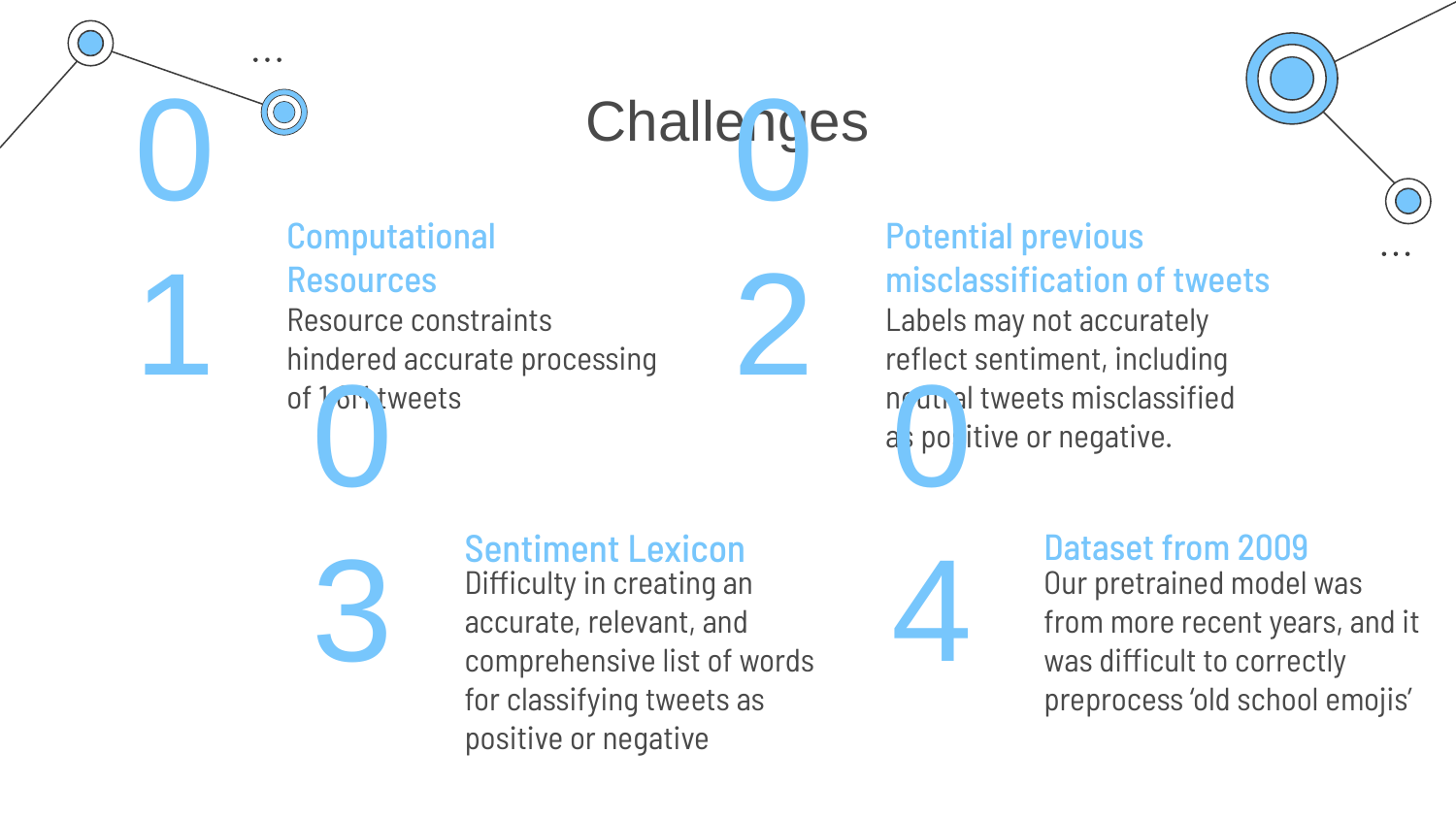

# Challenges
Potential previous misclassification of tweets
Computational Resources
01
02
Resource constraints hindered accurate processing of 1.6M tweets
Labels may not accurately reflect sentiment, including neutral tweets misclassified as positive or negative.
Sentiment Lexicon
Dataset from 2009
03
04
Difficulty in creating an accurate, relevant, and comprehensive list of words for classifying tweets as positive or negative
Our pretrained model was from more recent years, and it was difficult to correctly preprocess ‘old school emojis’